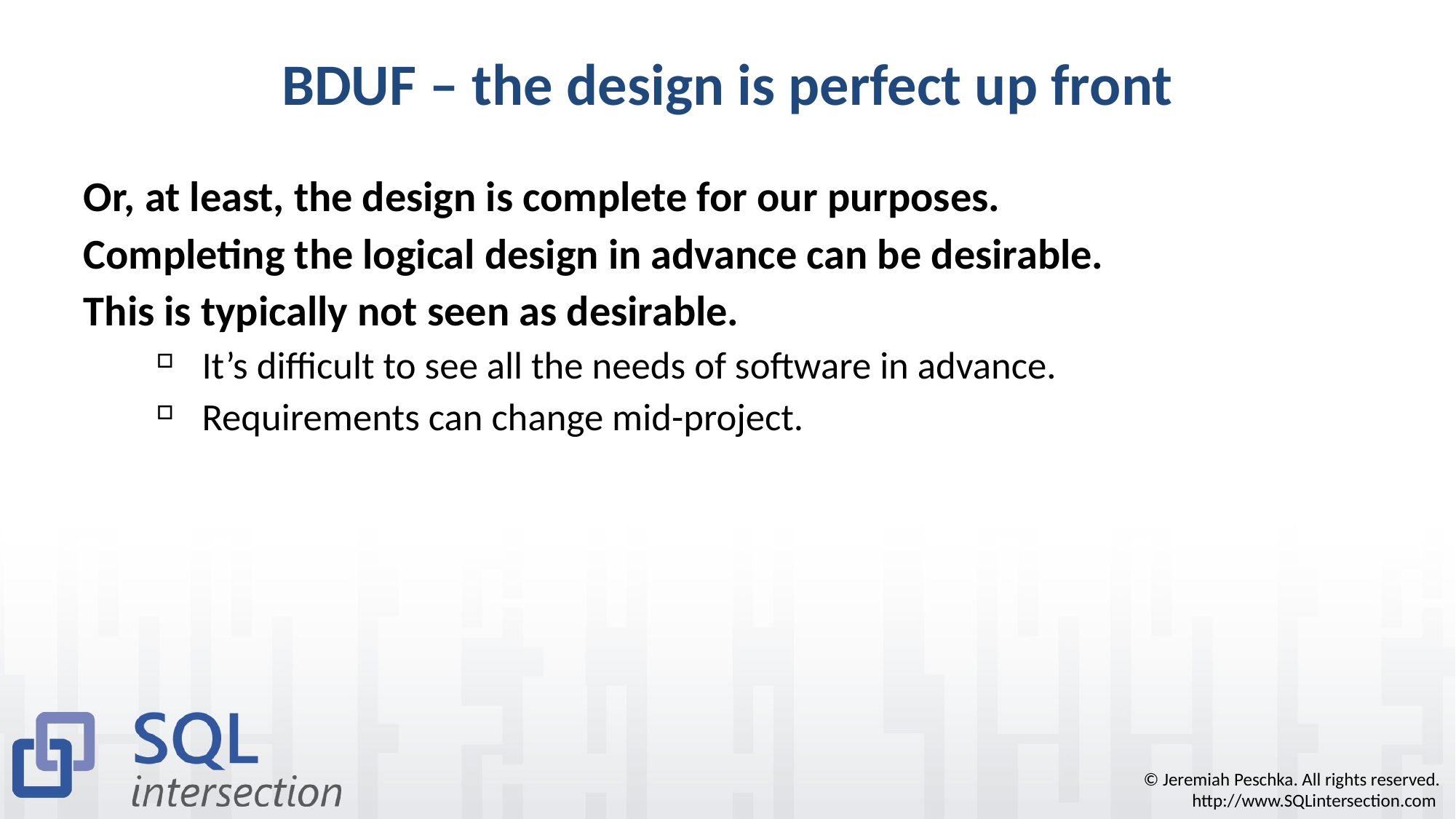

# BDUF – the design is perfect up front
Or, at least, the design is complete for our purposes.
Completing the logical design in advance can be desirable.
This is typically not seen as desirable.
It’s difficult to see all the needs of software in advance.
Requirements can change mid-project.